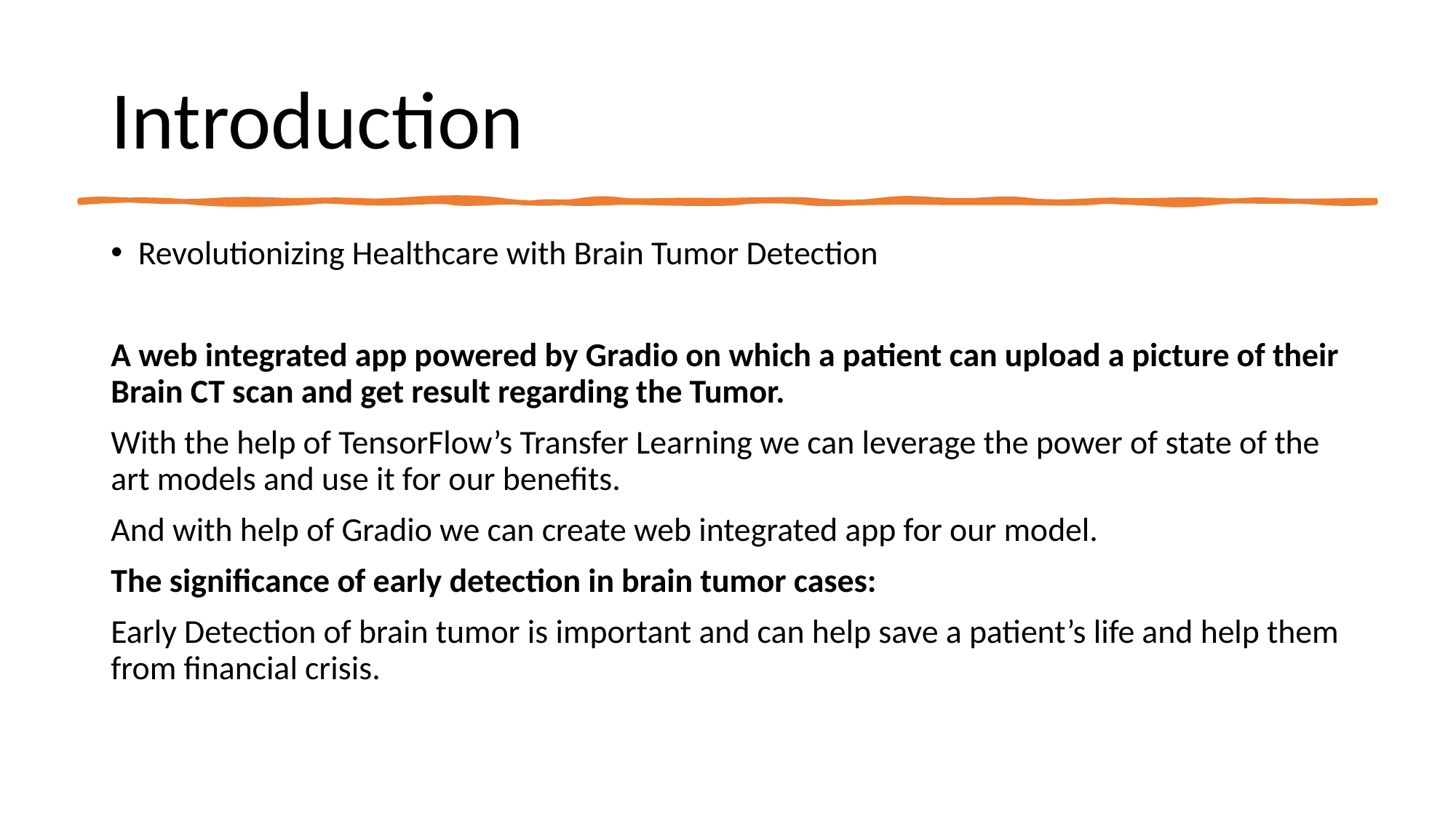

# Introduction

Revolutionizing Healthcare with Brain Tumor Detection

A web integrated app powered by Gradio on which a patient can upload a picture of their Brain CT scan and get result regarding the Tumor.
With the help of TensorFlow’s Transfer Learning we can leverage the power of state of the art models and use it for our benefits.
And with help of Gradio we can create web integrated app for our model.
The significance of early detection in brain tumor cases:
Early Detection of brain tumor is important and can help save a patient’s life and help them from financial crisis.